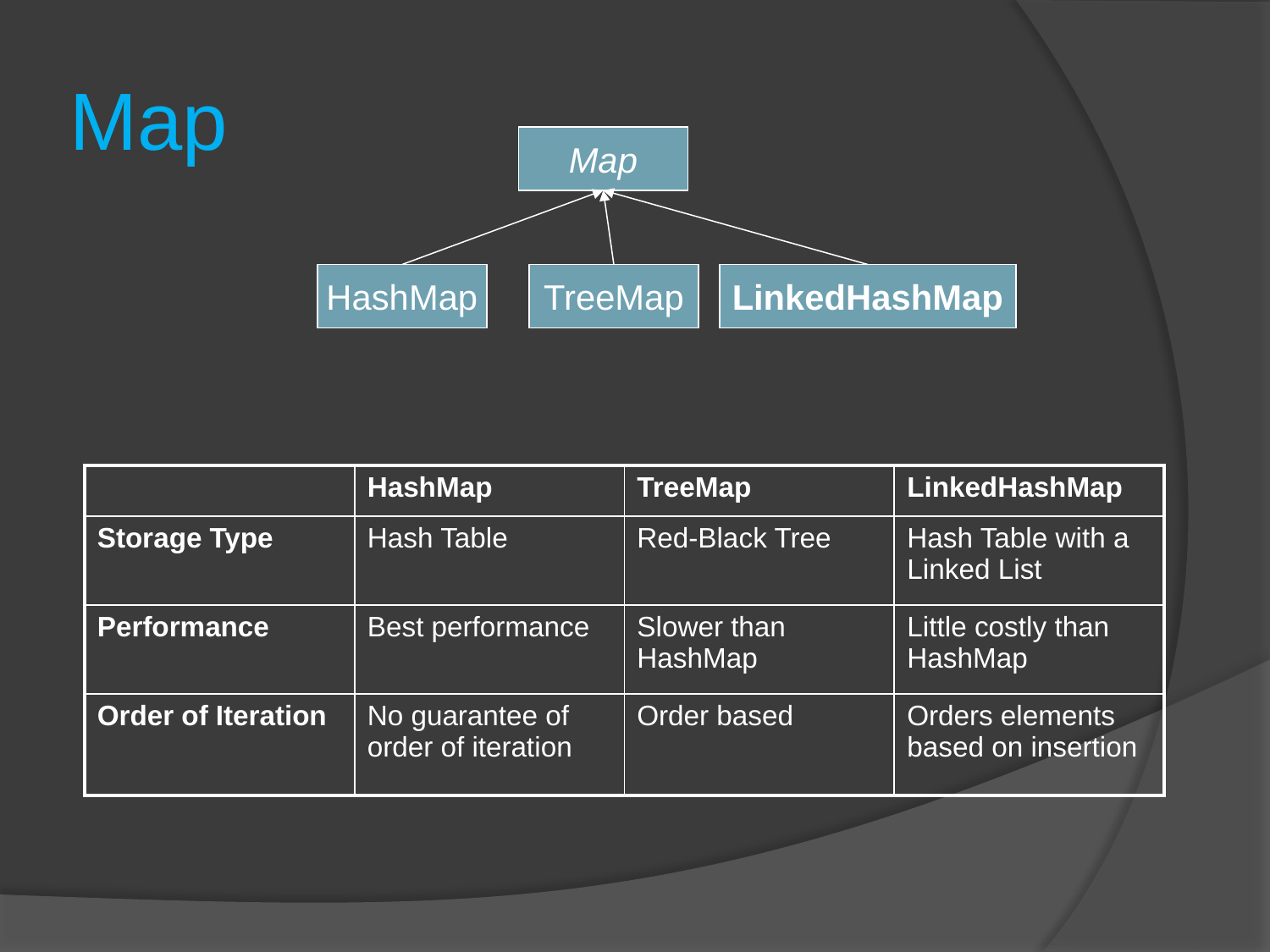

# Map
Map
HashMap
TreeMap
LinkedHashMap
|  | HashMap | TreeMap | LinkedHashMap |
| --- | --- | --- | --- |
| Storage Type | Hash Table | Red-Black Tree | Hash Table with a Linked List |
| Performance | Best performance | Slower than HashMap | Little costly than HashMap |
| Order of Iteration | No guarantee of order of iteration | Order based | Orders elements based on insertion |